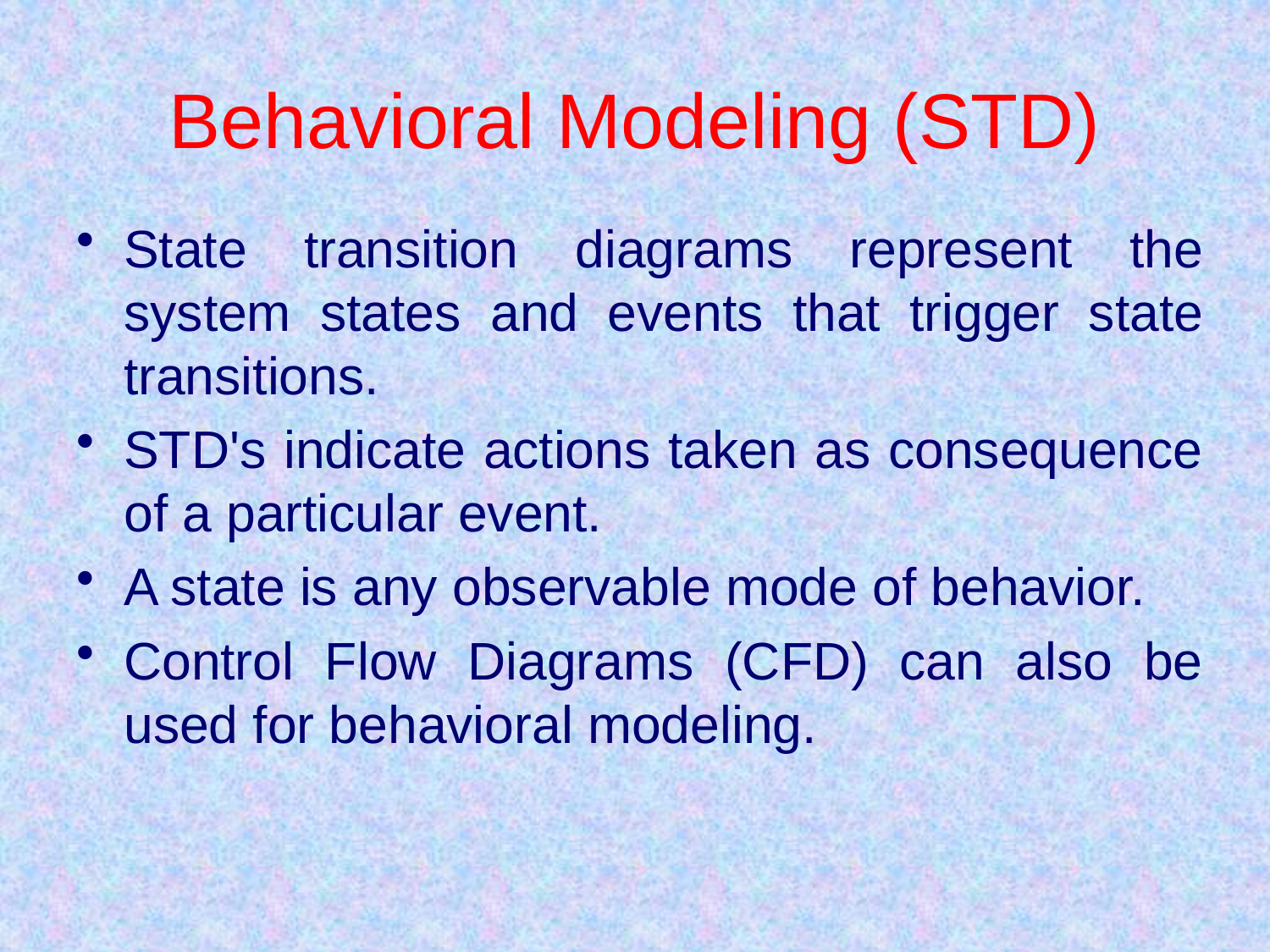

# Behavioral Modeling (STD)
State transition diagrams represent the system states and events that trigger state transitions.
STD's indicate actions taken as consequence of a particular event.
A state is any observable mode of behavior.
Control Flow Diagrams (CFD) can also be used for behavioral modeling.